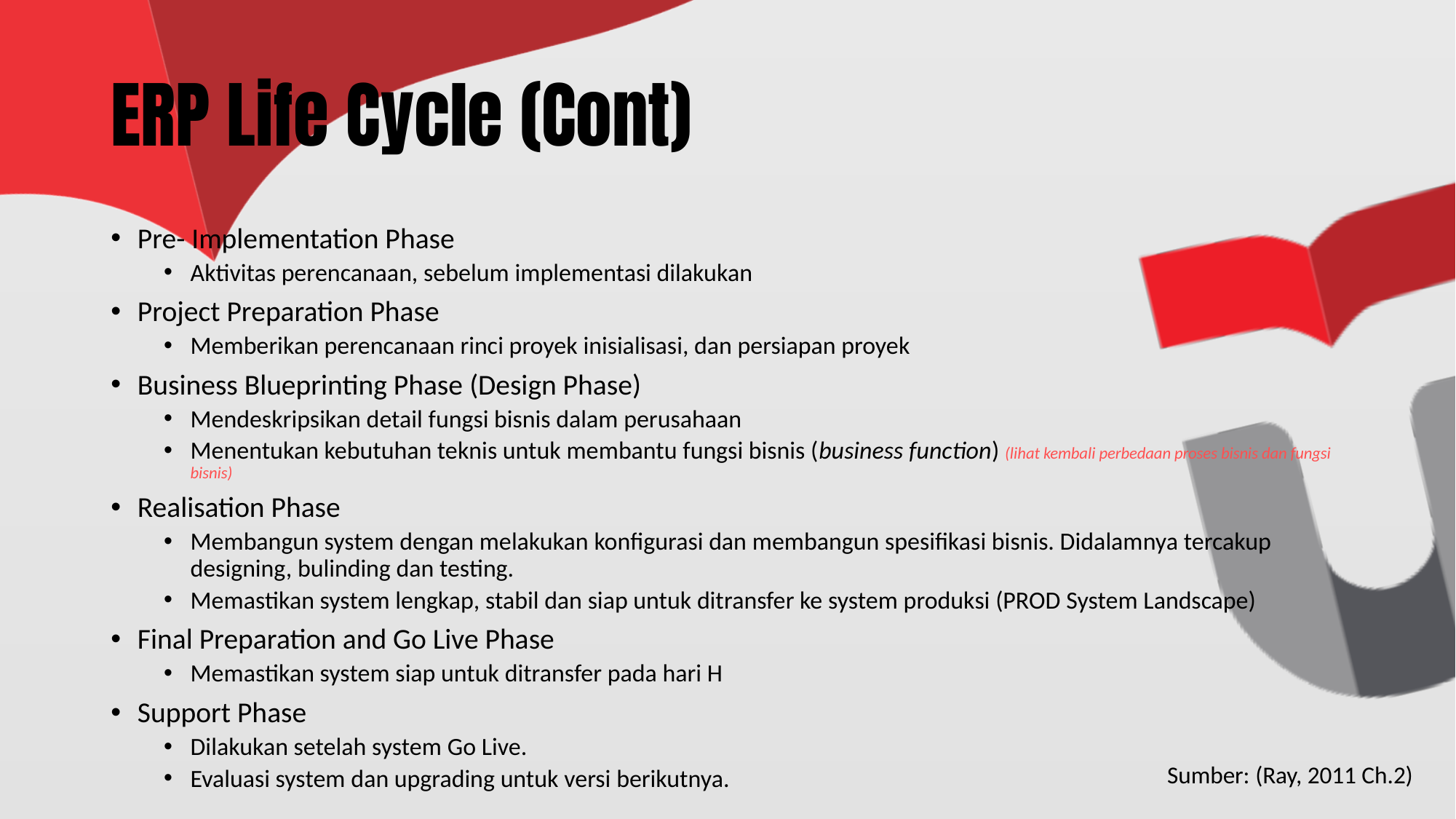

# ERP Life Cycle (Cont)
Pre- Implementation Phase
Aktivitas perencanaan, sebelum implementasi dilakukan
Project Preparation Phase
Memberikan perencanaan rinci proyek inisialisasi, dan persiapan proyek
Business Blueprinting Phase (Design Phase)
Mendeskripsikan detail fungsi bisnis dalam perusahaan
Menentukan kebutuhan teknis untuk membantu fungsi bisnis (business function) (lihat kembali perbedaan proses bisnis dan fungsi bisnis)
Realisation Phase
Membangun system dengan melakukan konfigurasi dan membangun spesifikasi bisnis. Didalamnya tercakup designing, bulinding dan testing.
Memastikan system lengkap, stabil dan siap untuk ditransfer ke system produksi (PROD System Landscape)
Final Preparation and Go Live Phase
Memastikan system siap untuk ditransfer pada hari H
Support Phase
Dilakukan setelah system Go Live.
Evaluasi system dan upgrading untuk versi berikutnya.

Sumber: (Ray, 2011 Ch.2)